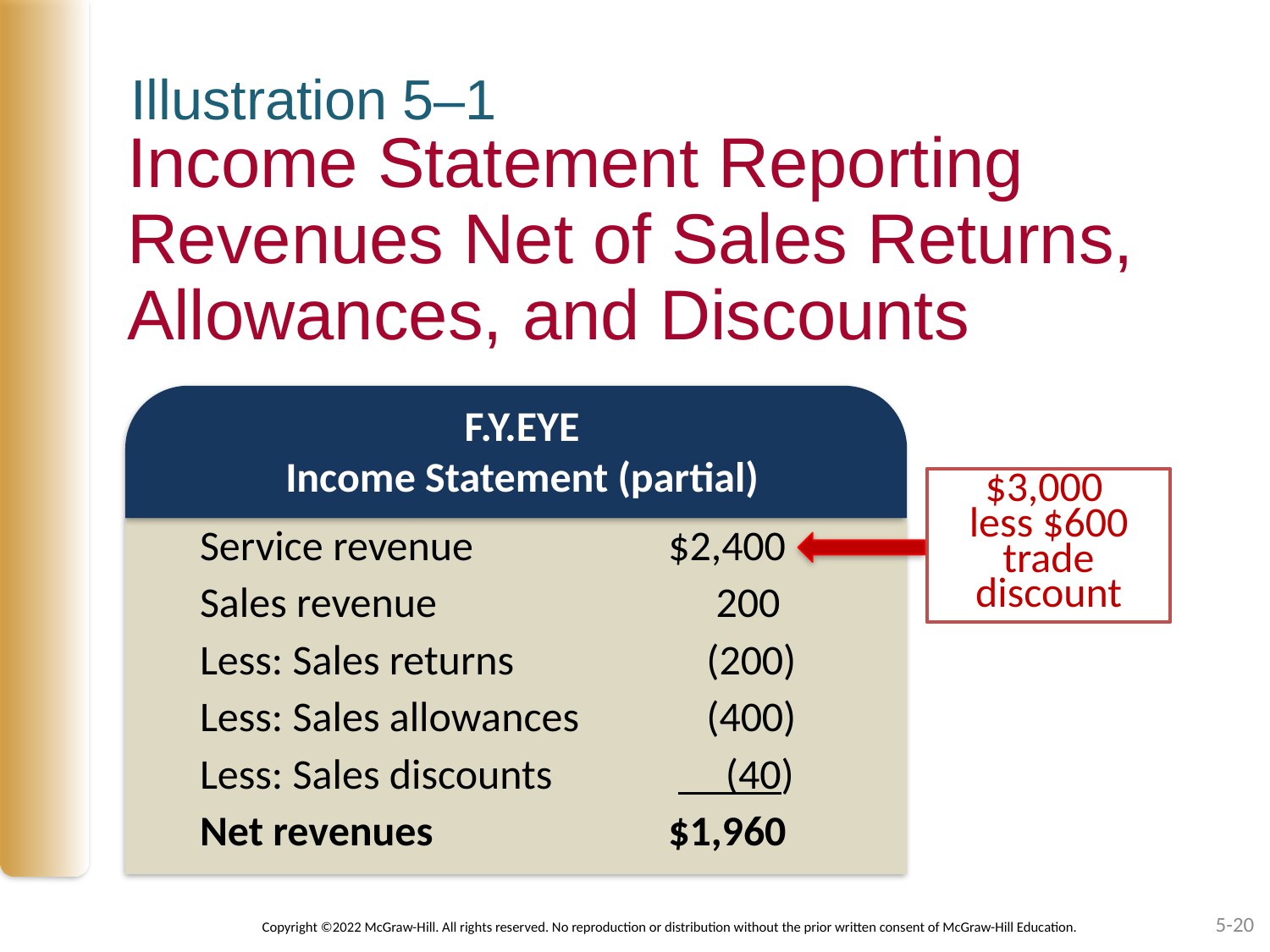

Illustration 5–1
# Income Statement Reporting Revenues Net of Sales Returns, Allowances, and Discounts

F.Y.EYE
Income Statement (partial)
$3,000
less $600
trade discount

| Service revenue | $2,400 |
| --- | --- |
| Sales revenue | 200 |
| Less: Sales returns | (200) |
| Less: Sales allowances | (400) |
| Less: Sales discounts | (40) |
| Net revenues | $1,960 |